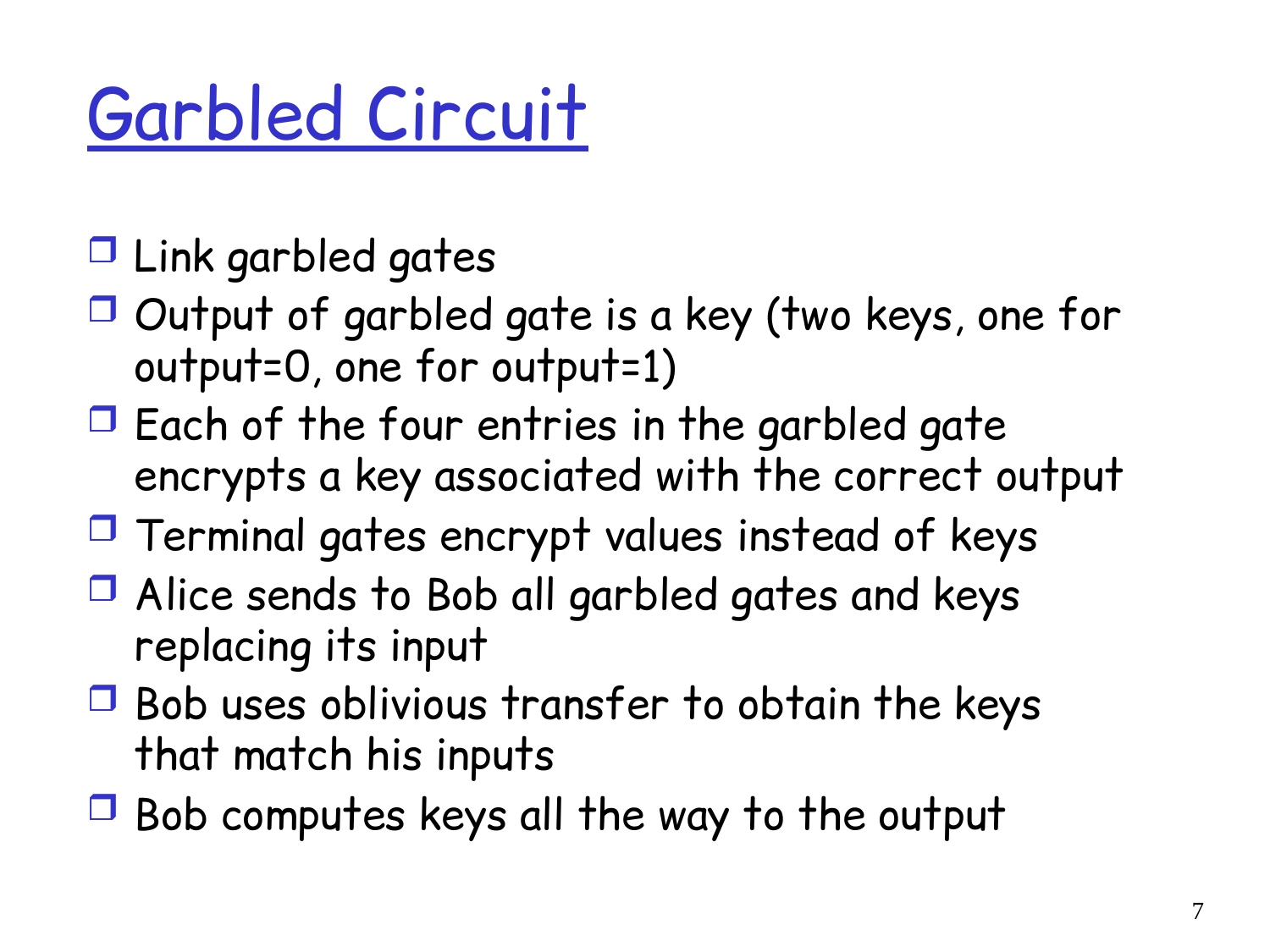

# Garbled Circuit
Link garbled gates
Output of garbled gate is a key (two keys, one for output=0, one for output=1)
Each of the four entries in the garbled gate encrypts a key associated with the correct output
Terminal gates encrypt values instead of keys
Alice sends to Bob all garbled gates and keys replacing its input
Bob uses oblivious transfer to obtain the keys that match his inputs
Bob computes keys all the way to the output
7